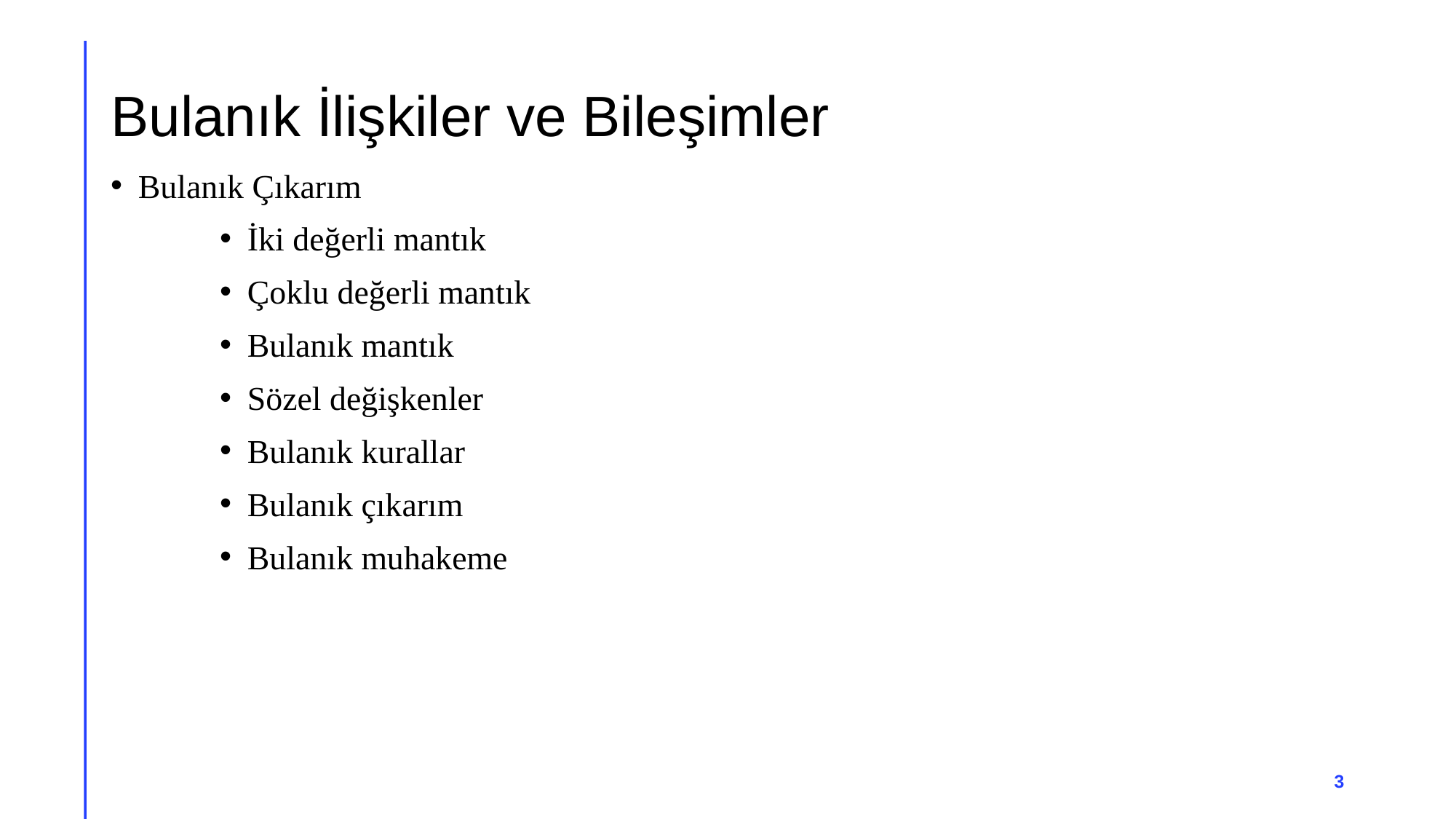

# Bulanık İlişkiler ve Bileşimler
Bulanık Çıkarım
İki değerli mantık
Çoklu değerli mantık
Bulanık mantık
Sözel değişkenler
Bulanık kurallar
Bulanık çıkarım
Bulanık muhakeme
3